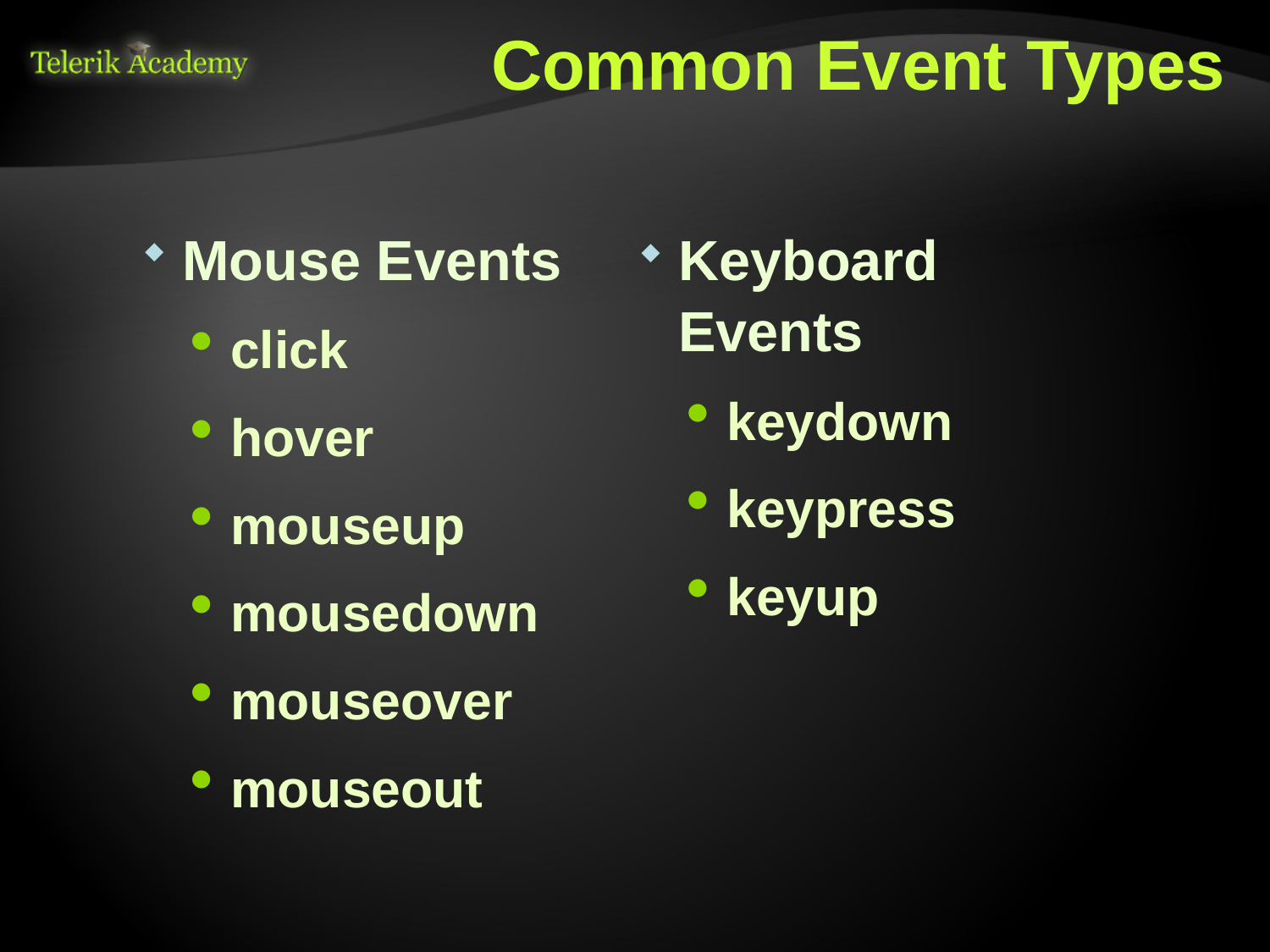

# Common Event Types

Mouse Events
click
hover
mouseup
mousedown
mouseover
mouseout
Keyboard Events
keydown
keypress
keyup